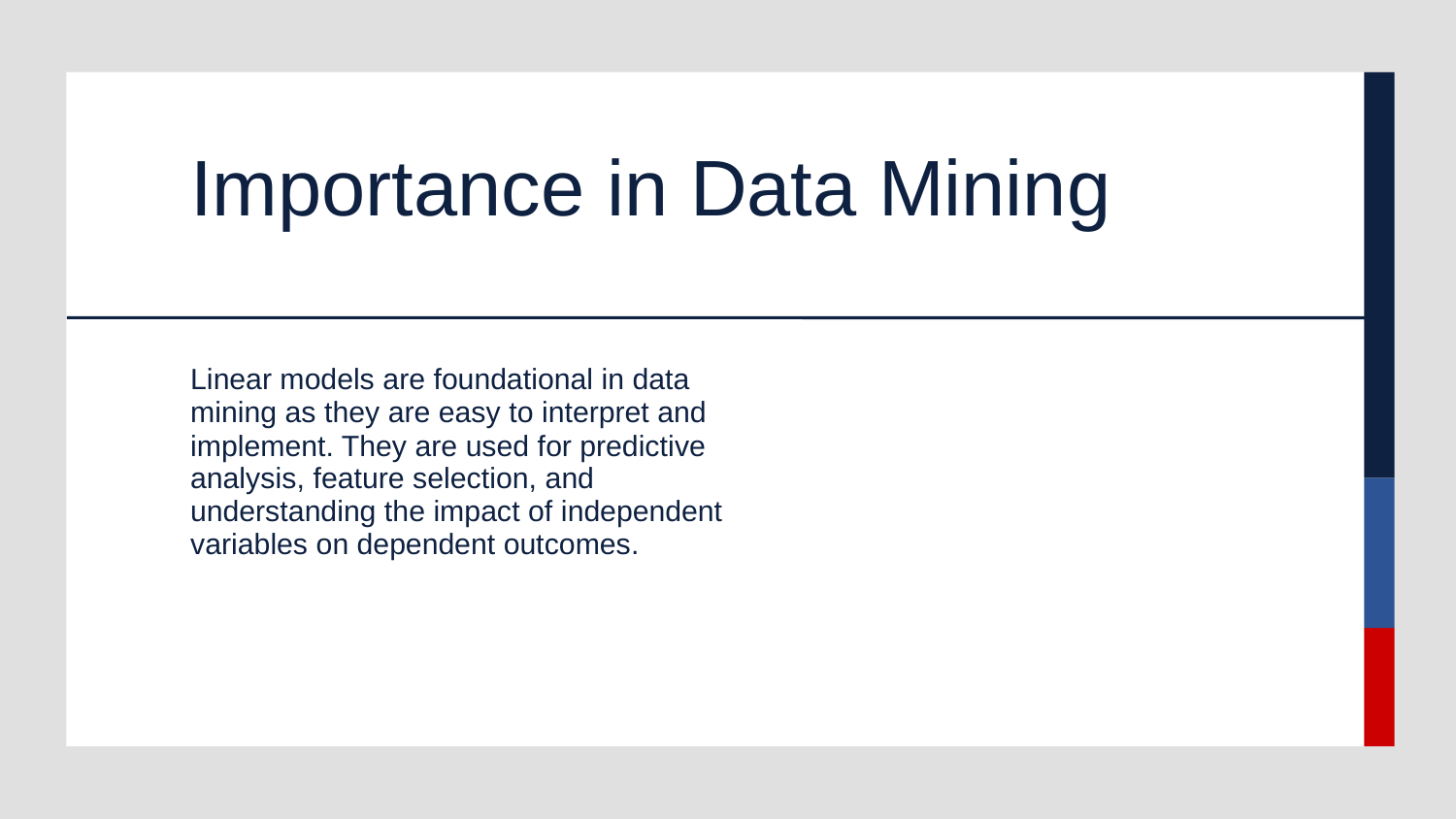

# Importance in Data Mining
Linear models are foundational in data mining as they are easy to interpret and implement. They are used for predictive analysis, feature selection, and understanding the impact of independent variables on dependent outcomes.